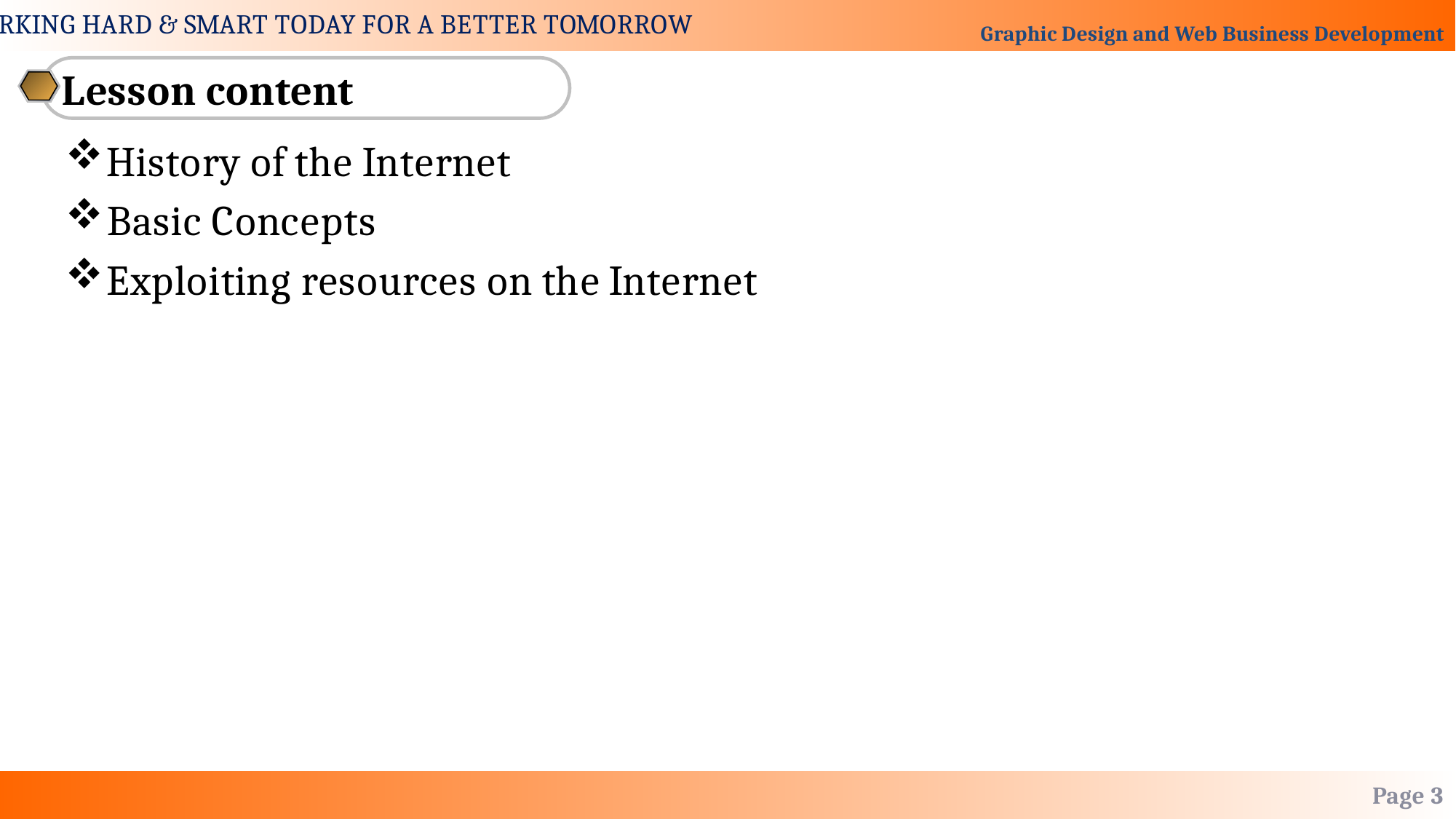

Lesson content

History of the Internet
Basic Concepts
Exploiting resources on the Internet
Page 3